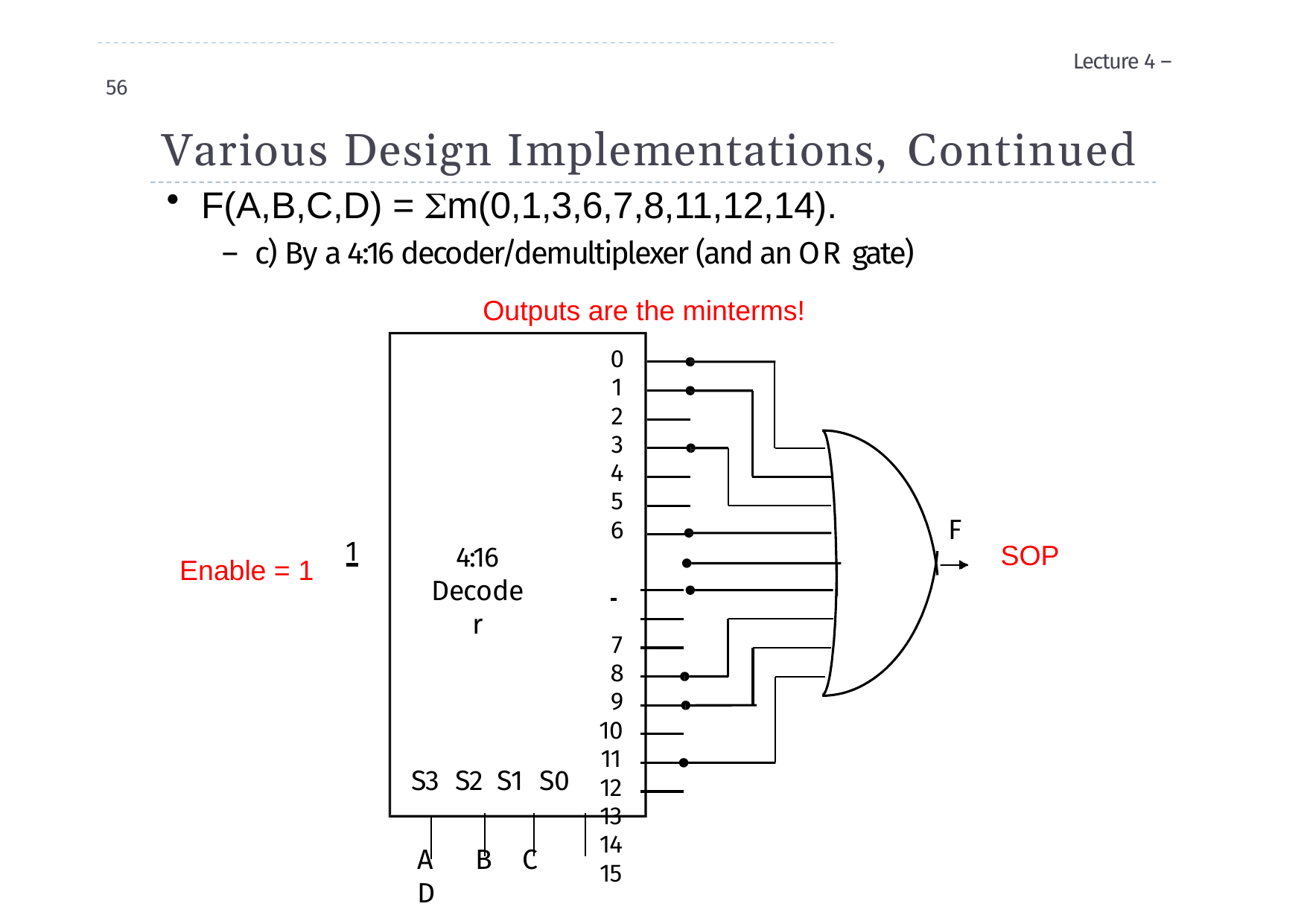

Lecture 4 – 56
# Various Design Implementations, Continued
F(A,B,C,D) = Σm(0,1,3,6,7,8,11,12,14).
– c) By a 4:16 decoder/demultiplexer (and an OR gate)
Outputs are the minterms!

0
1
2
3
4
5
6
7
8
9
10
11
12
13
14
15

F

1

SOP
4:16
Decoder

Enable = 1

S3	S2	S1	S0

A	B	C	D